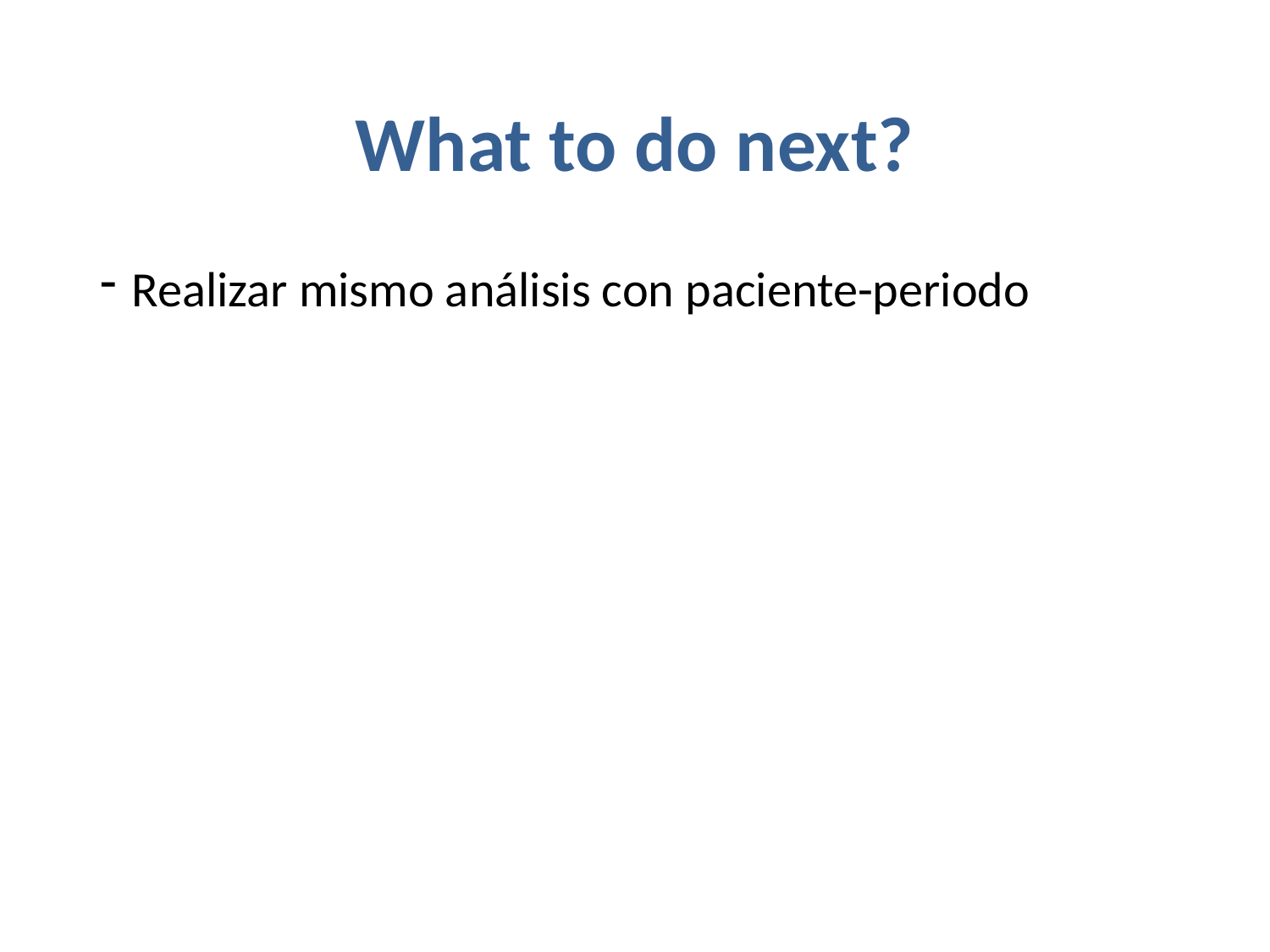

# What to do next?
Realizar mismo análisis con paciente-periodo